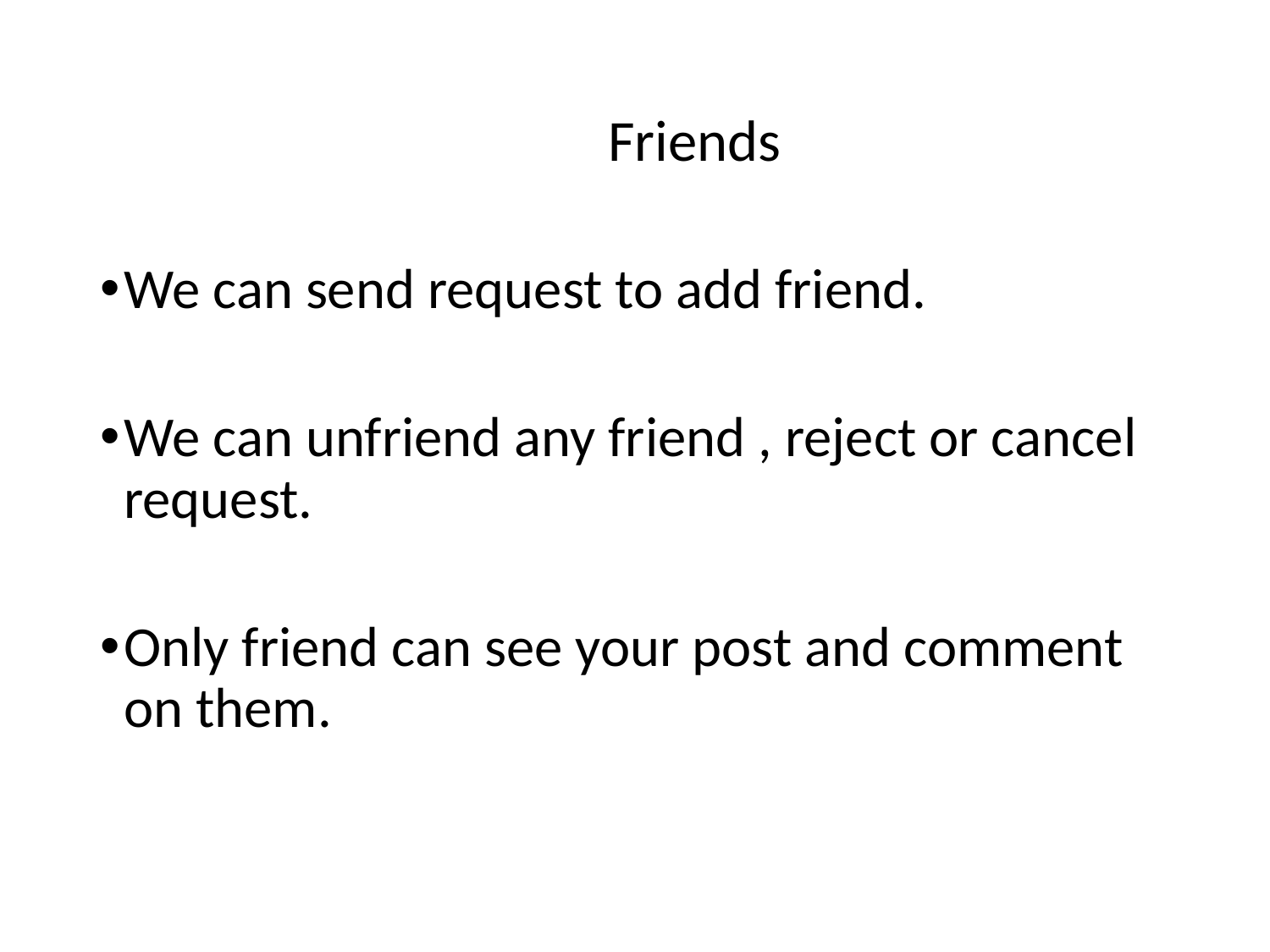

# Friends
We can send request to add friend.

We can unfriend any friend , reject or cancel request.

Only friend can see your post and comment on them.